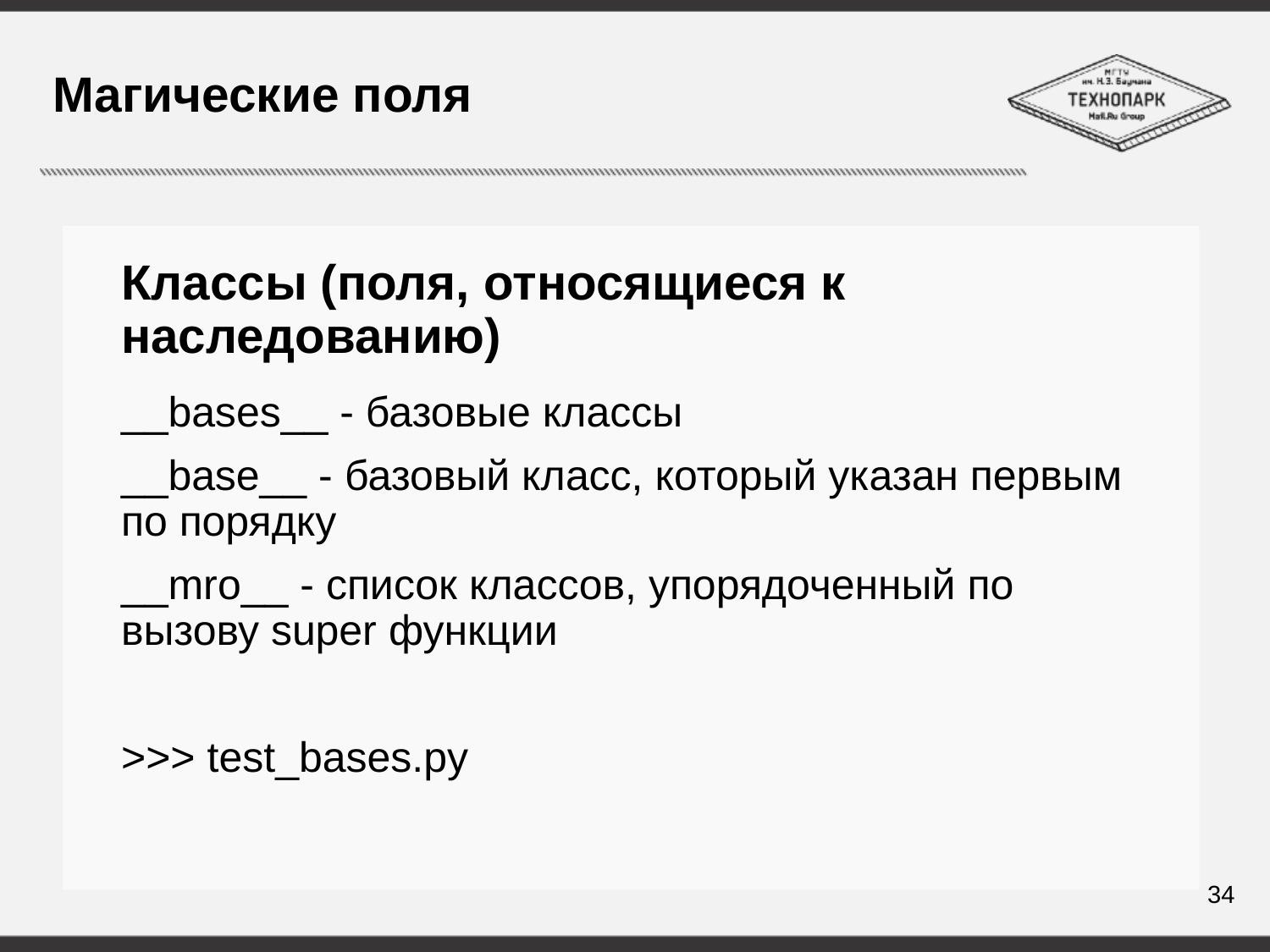

# Магические поля
Классы (поля, относящиеся к наследованию)
__bases__ - базовые классы
__base__ - базовый класс, который указан первым по порядку
__mro__ - список классов, упорядоченный по вызову super функции

>>> test_bases.py
34